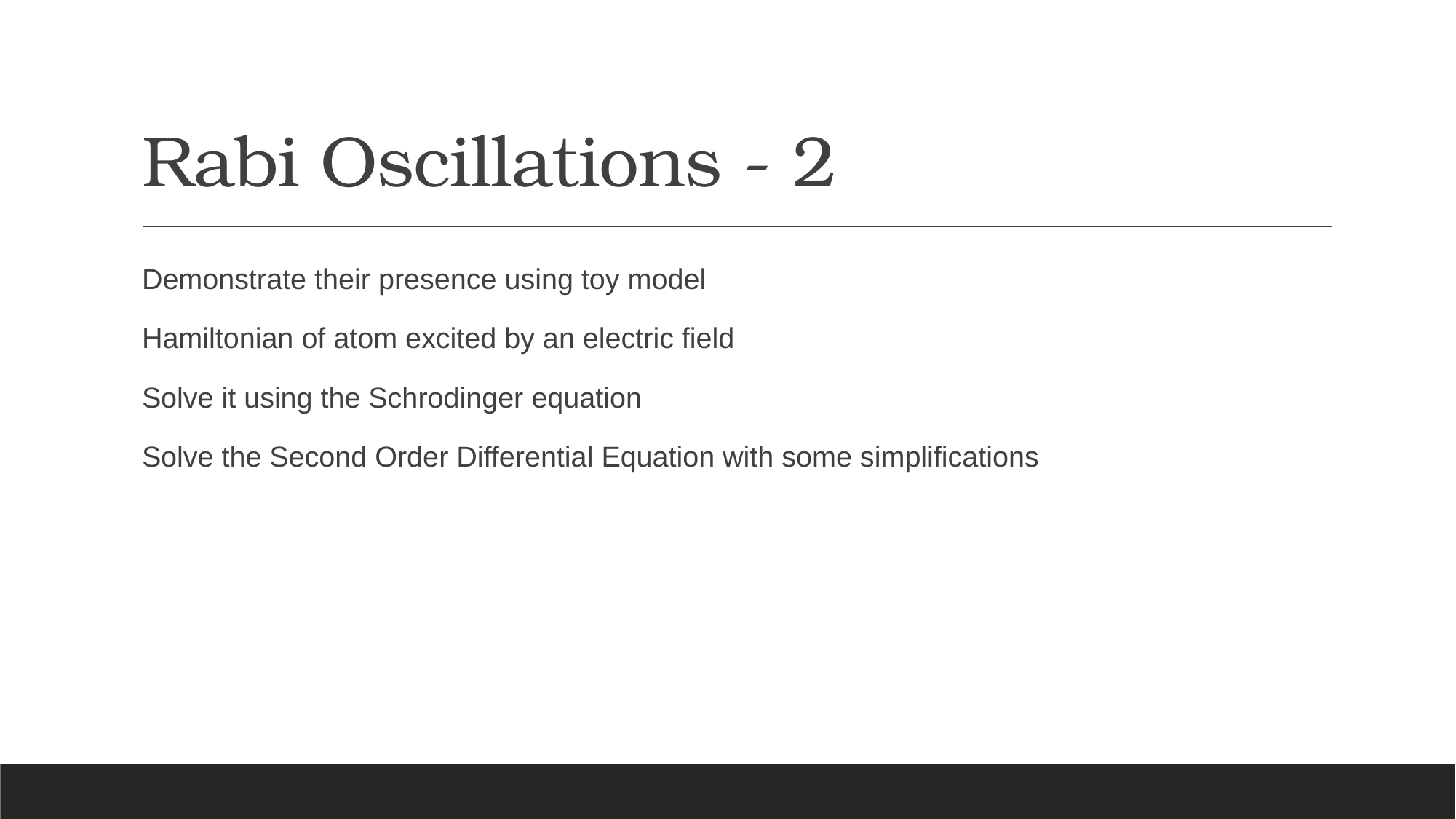

# Rabi Oscillations - 2
Demonstrate their presence using toy model
Hamiltonian of atom excited by an electric field
Solve it using the Schrodinger equation
Solve the Second Order Differential Equation with some simplifications